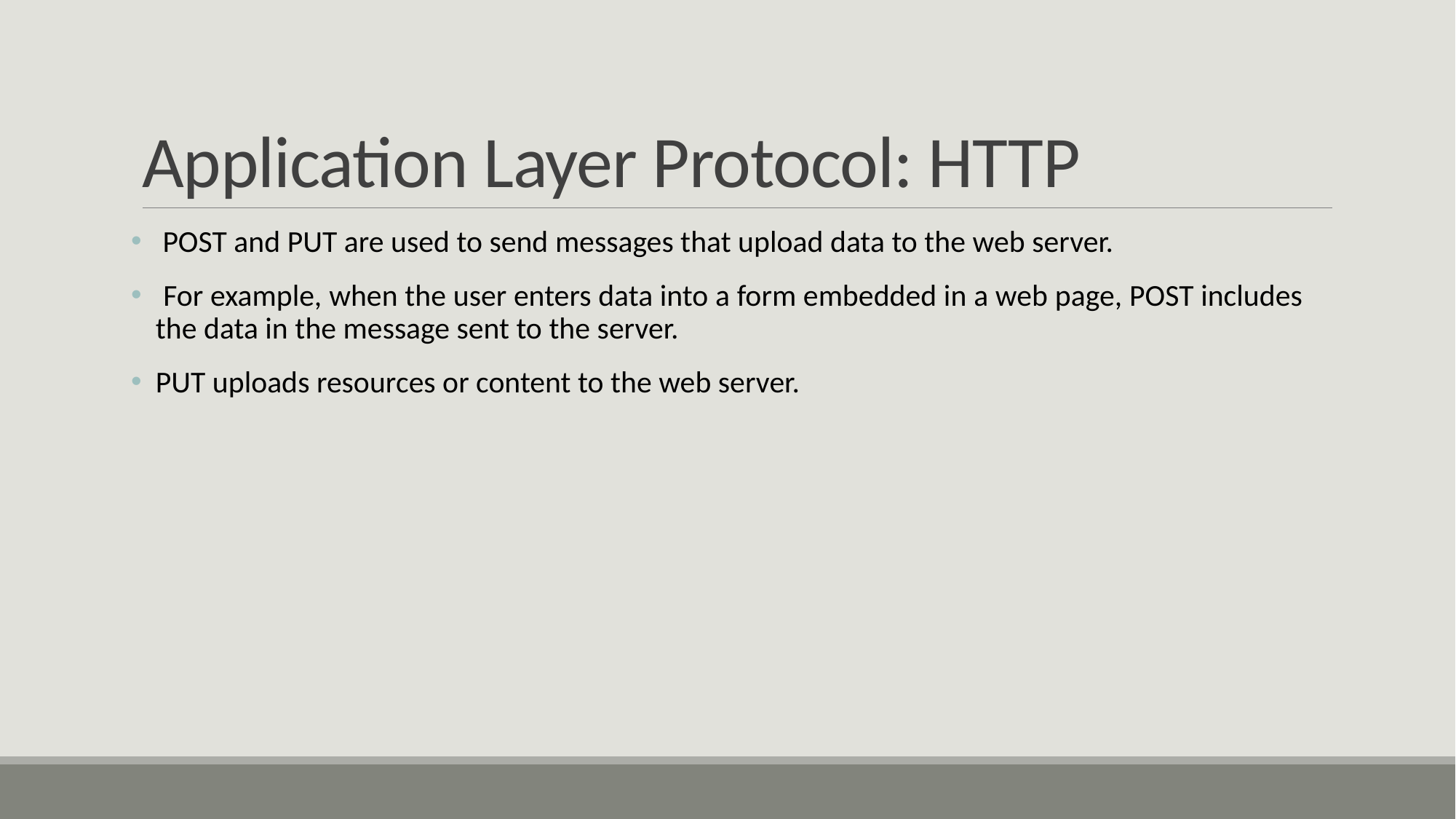

# Application Layer Protocol: HTTP
   POST and PUT are used to send messages that upload data to the web server.
   For example, when the user enters data into a form embedded in a web page, POST includes       the data in the message sent to the server.
  PUT uploads resources or content to the web server.